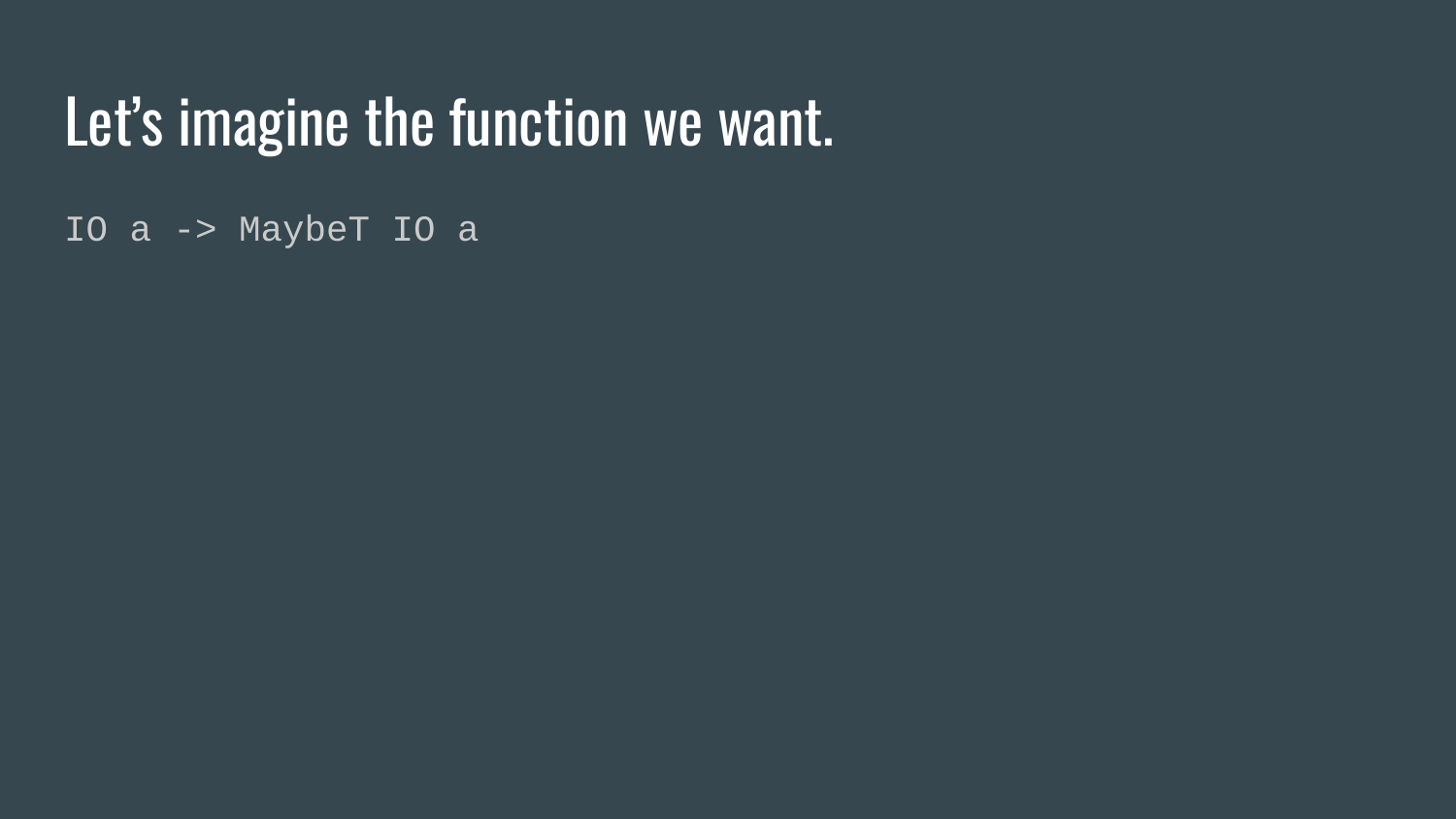

# Let’s imagine the function we want.
IO a -> MaybeT IO a